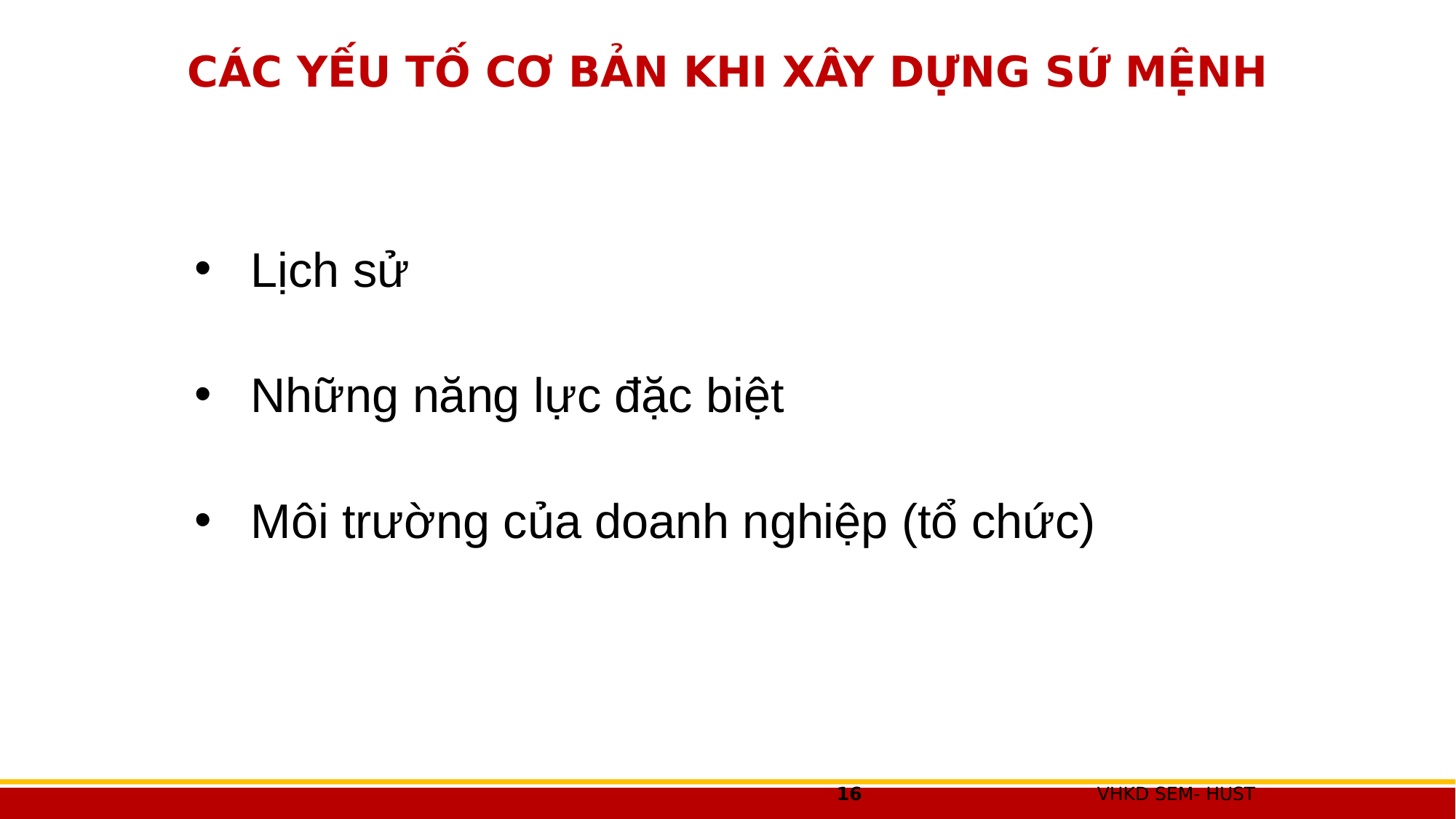

# CÁC YẾU TỐ CƠ BẢN KHI XÂY DỰNG SỨ MỆNH

Lịch sử
Những năng lực đặc biệt
Môi trường của doanh nghiệp (tổ chức)

16
VHKD SEM- HUST